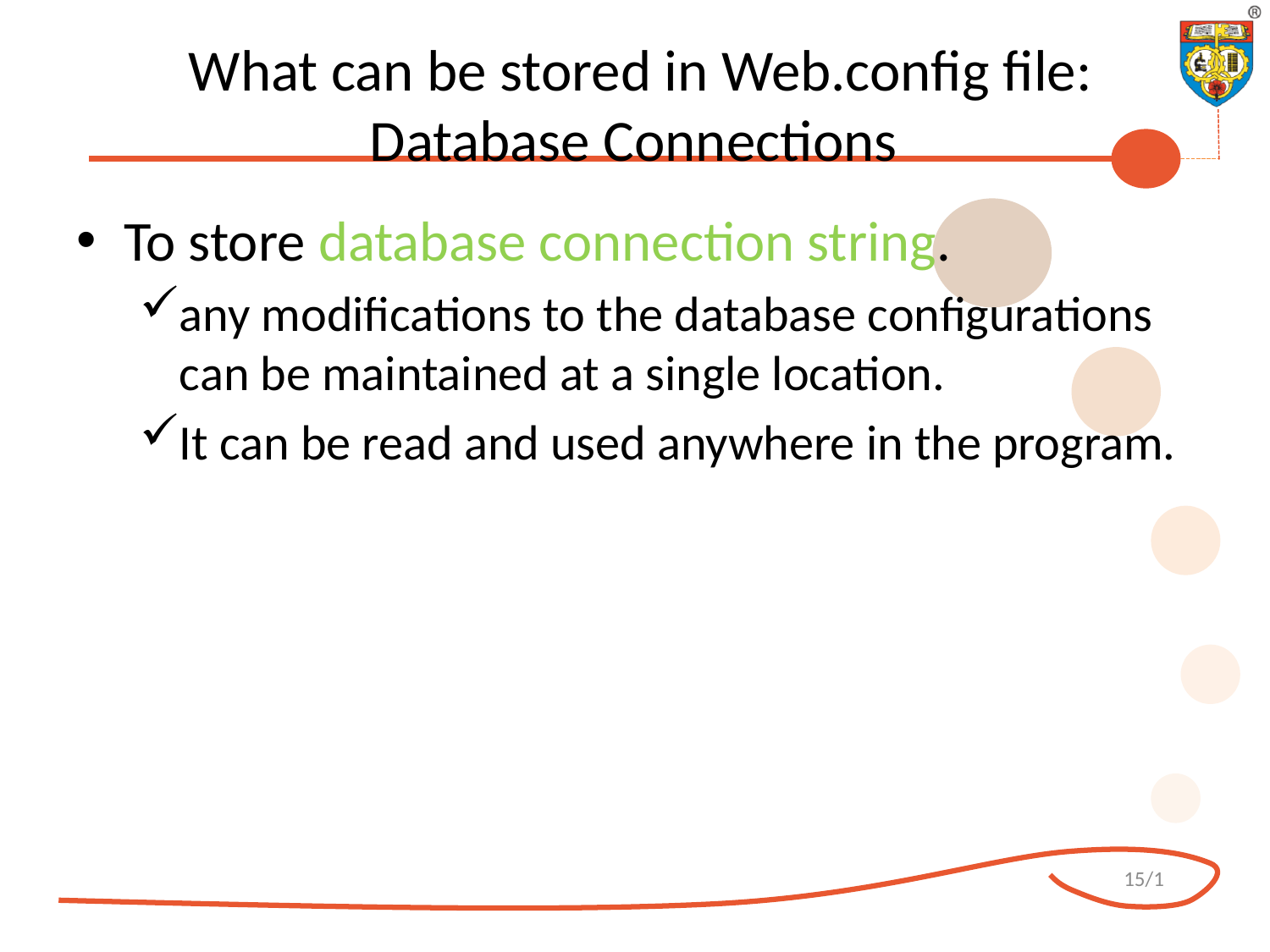

# What can be stored in Web.config file: Database Connections
To store database connection string.
any modifications to the database configurations can be maintained at a single location.
It can be read and used anywhere in the program.